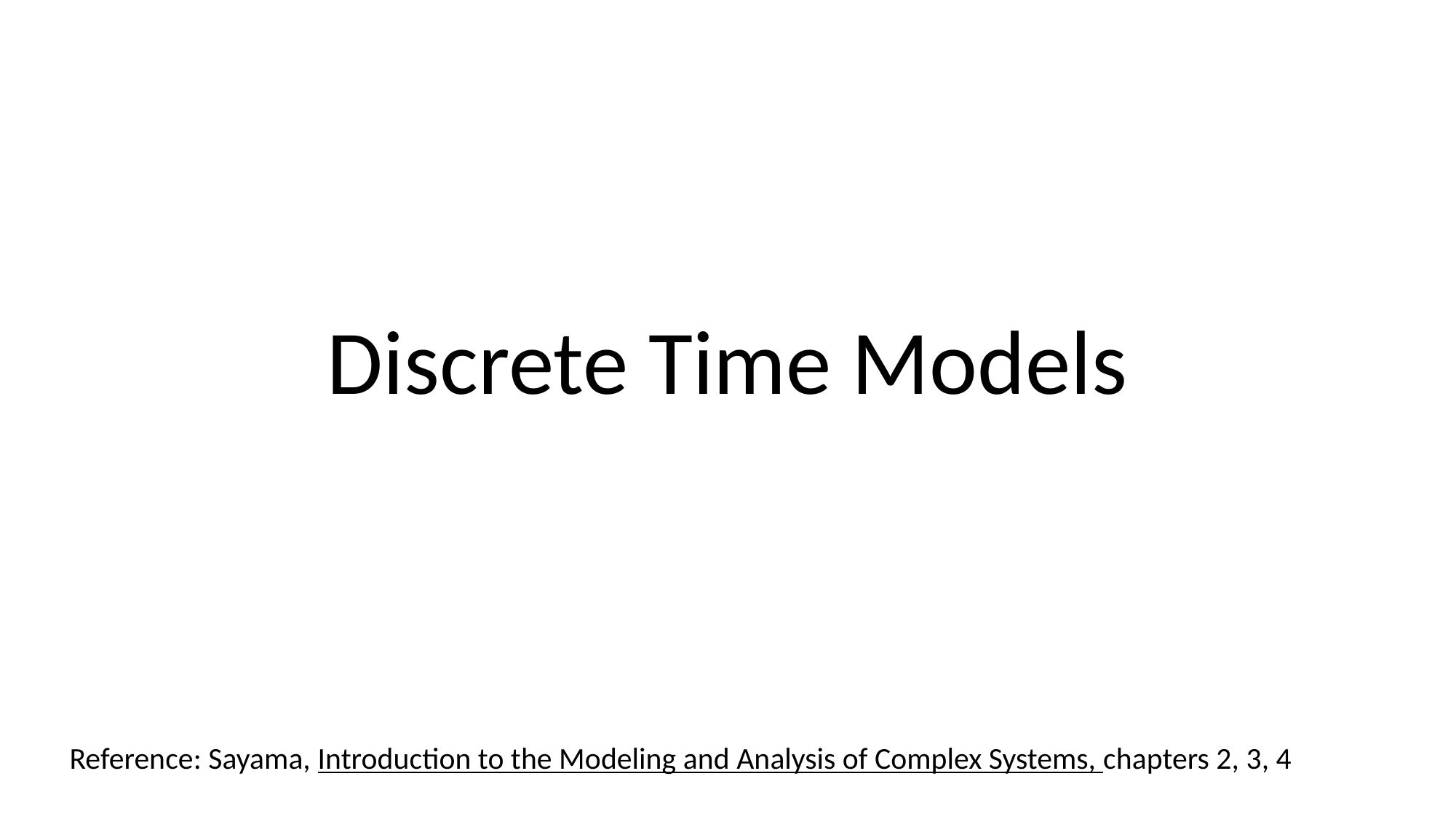

# Discrete Time Models

Reference: Sayama, Introduction to the Modeling and Analysis of Complex Systems, chapters 2, 3, 4